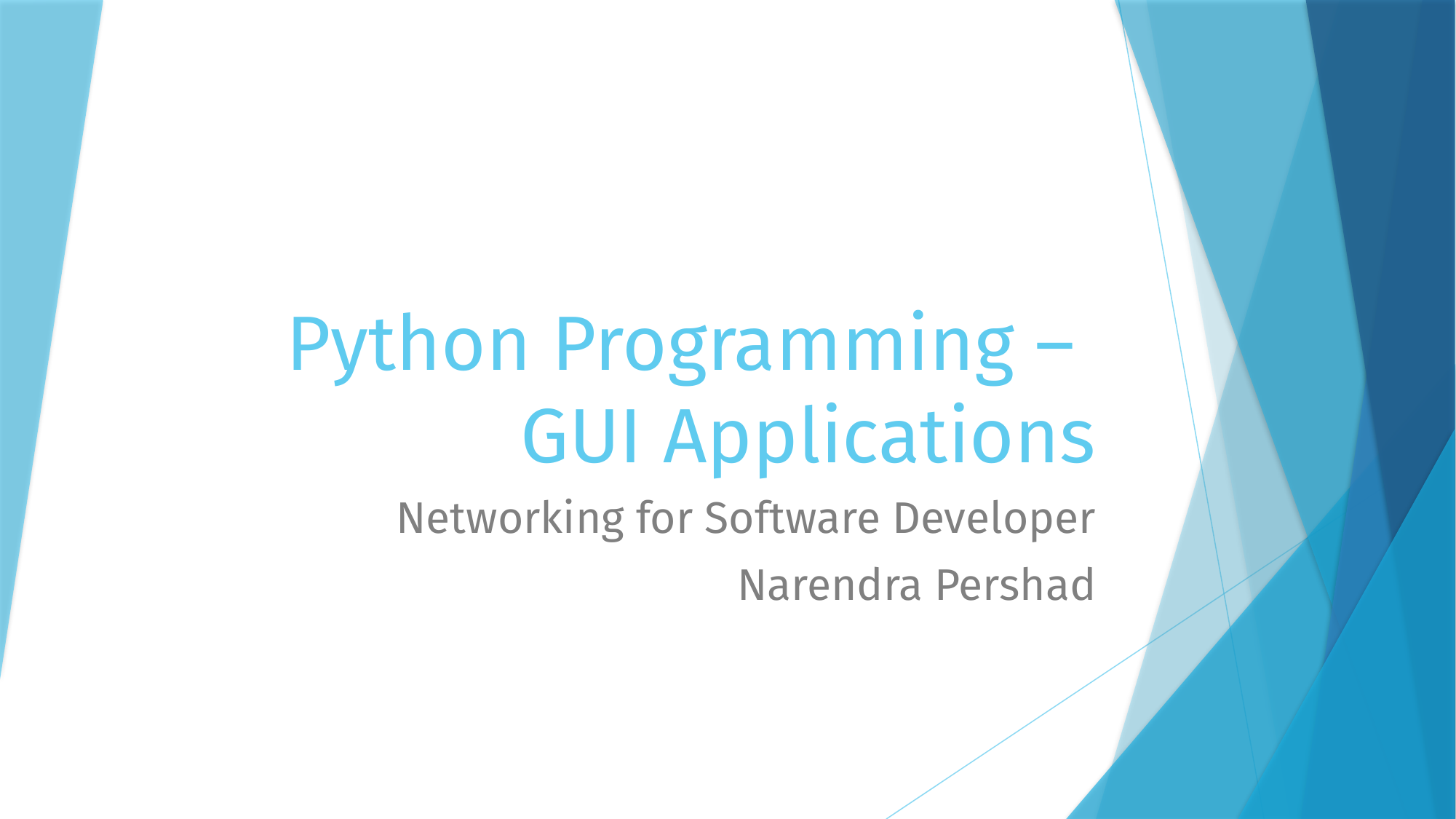

# Python Programming –  GUI Applications
Networking for Software Developer
Narendra Pershad